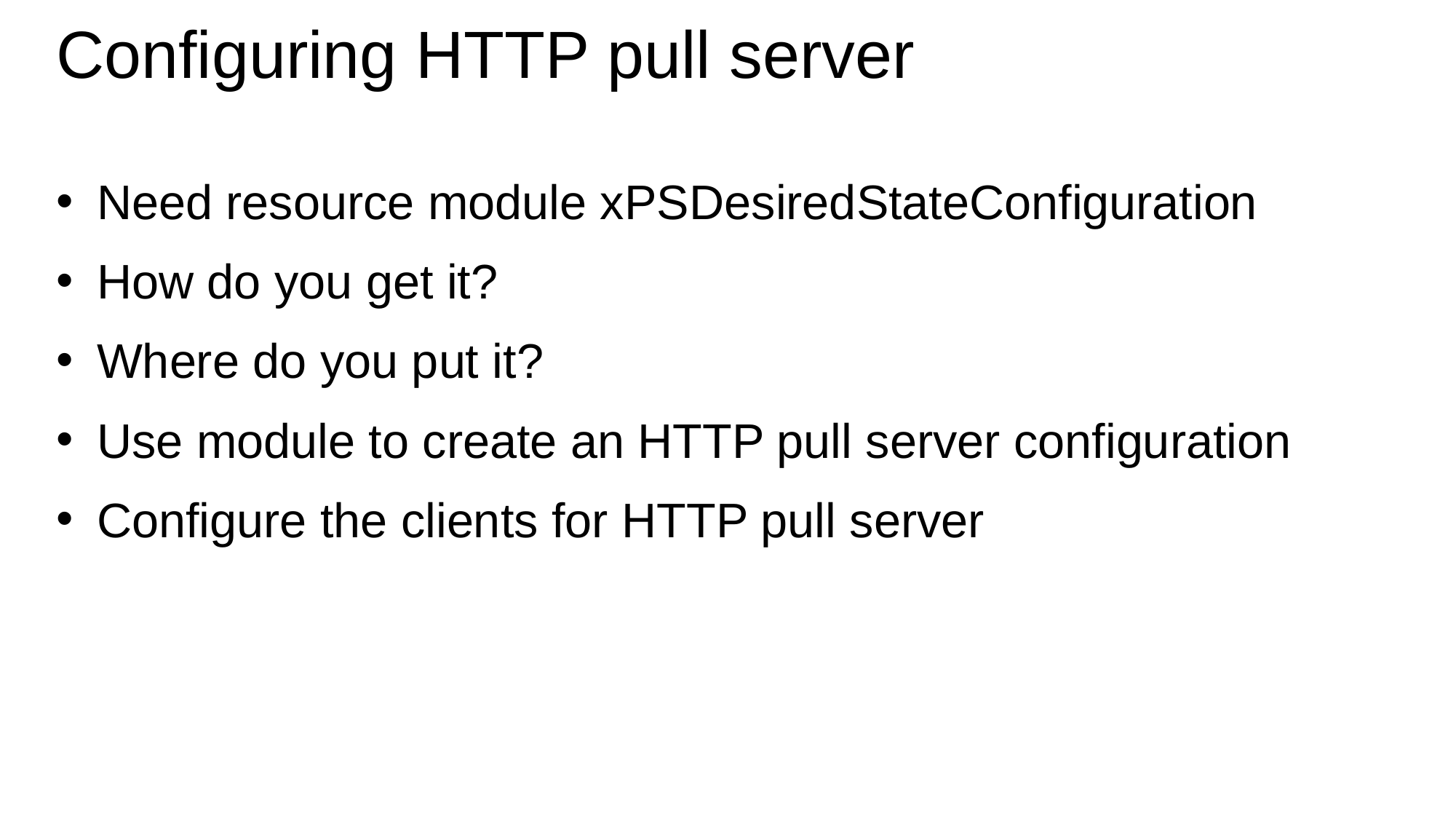

# Configuring HTTP pull server
Need resource module xPSDesiredStateConfiguration
How do you get it?
Where do you put it?
Use module to create an HTTP pull server configuration
Configure the clients for HTTP pull server